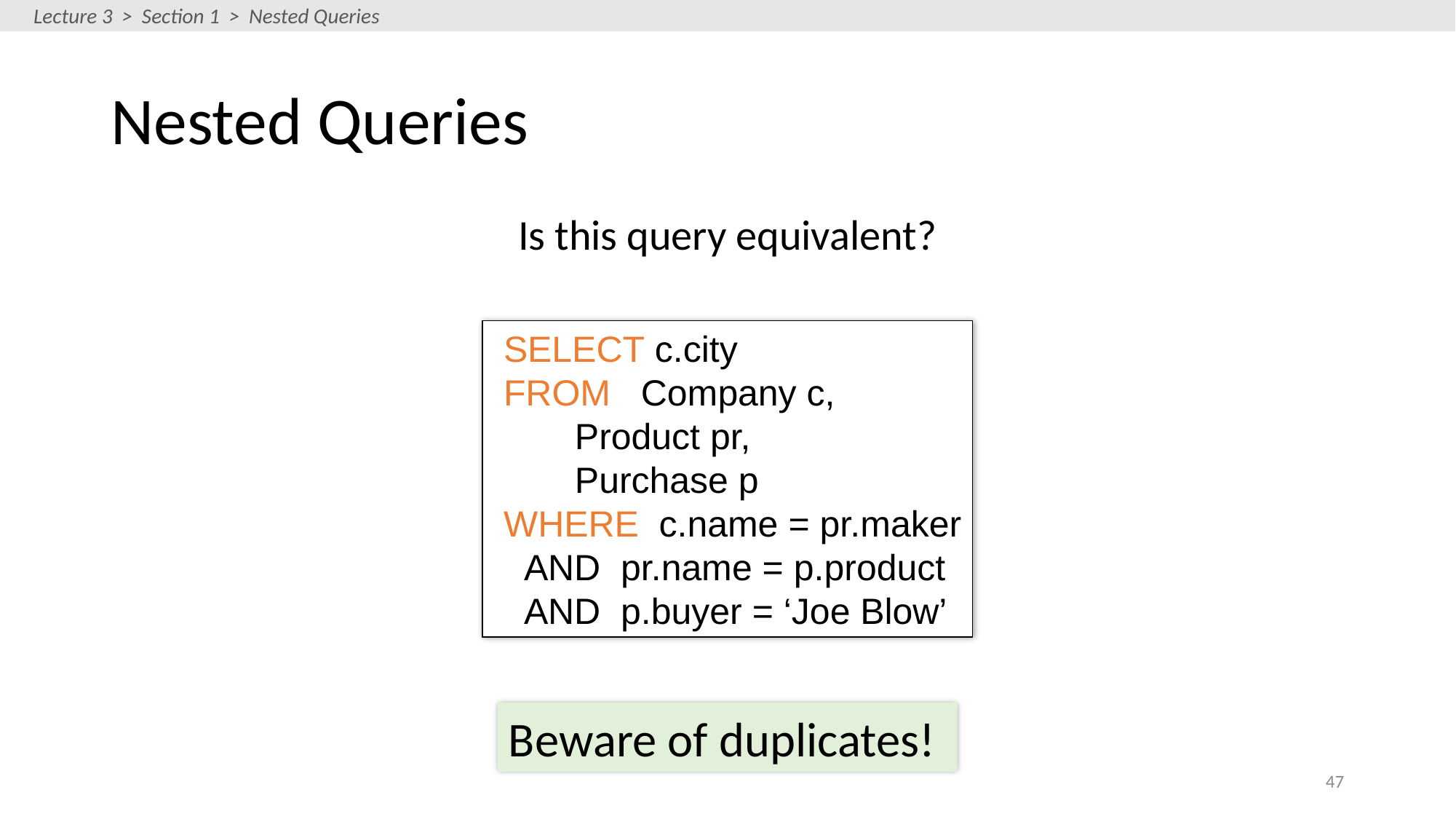

Lecture 3  >  Section 1  >  Nested Queries
# Nested Queries
Is this query equivalent?
 SELECT c.city
 FROM   Company c,
        Product pr,
        Purchase p
 WHERE  c.name = pr.maker
   AND  pr.name = p.product
   AND  p.buyer = ‘Joe Blow’
Beware of duplicates!
47